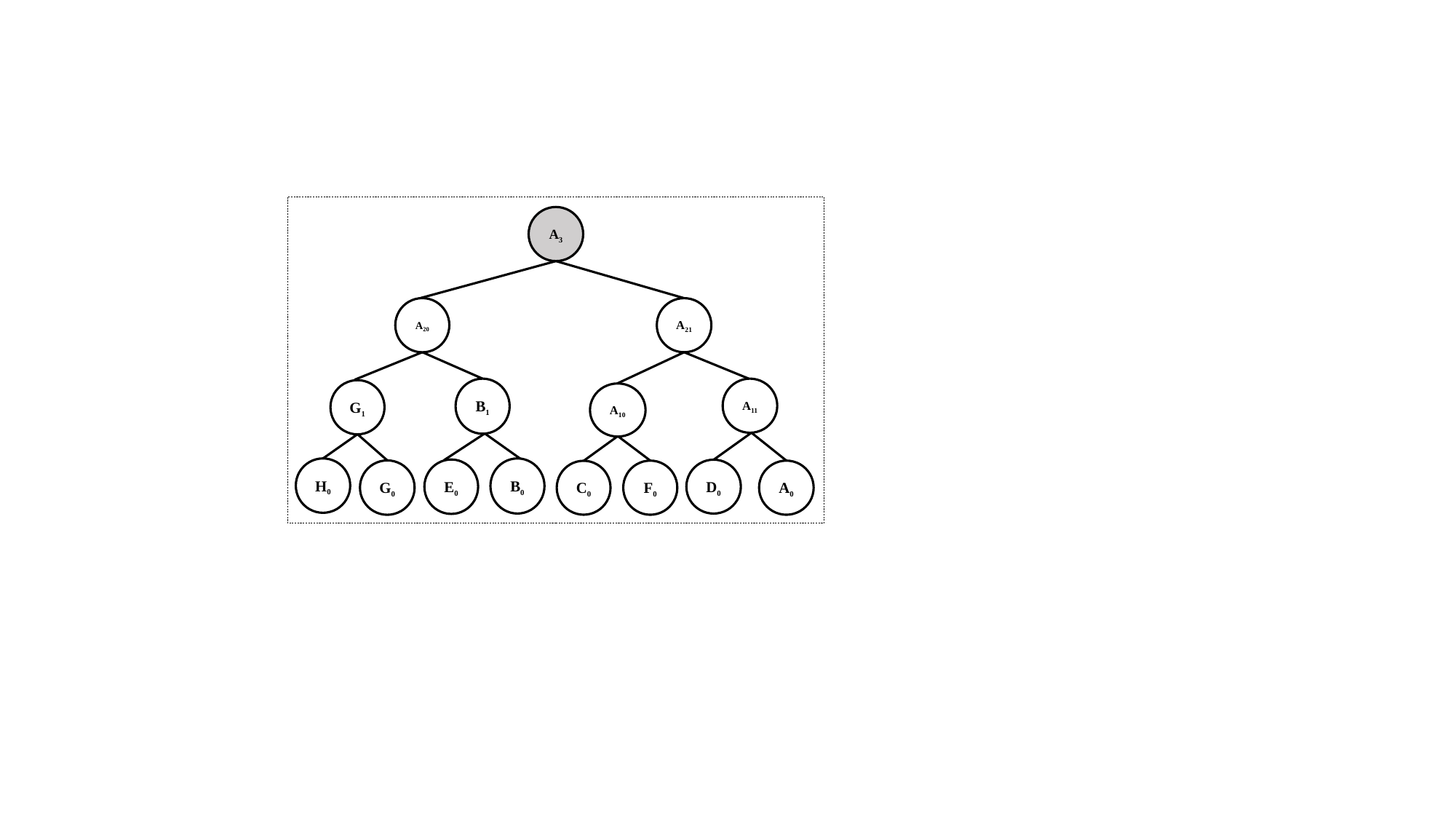

A3
A20
A21
B1
A11
G1
A10
H0
B0
E0
D0
G0
F0
A0
C0